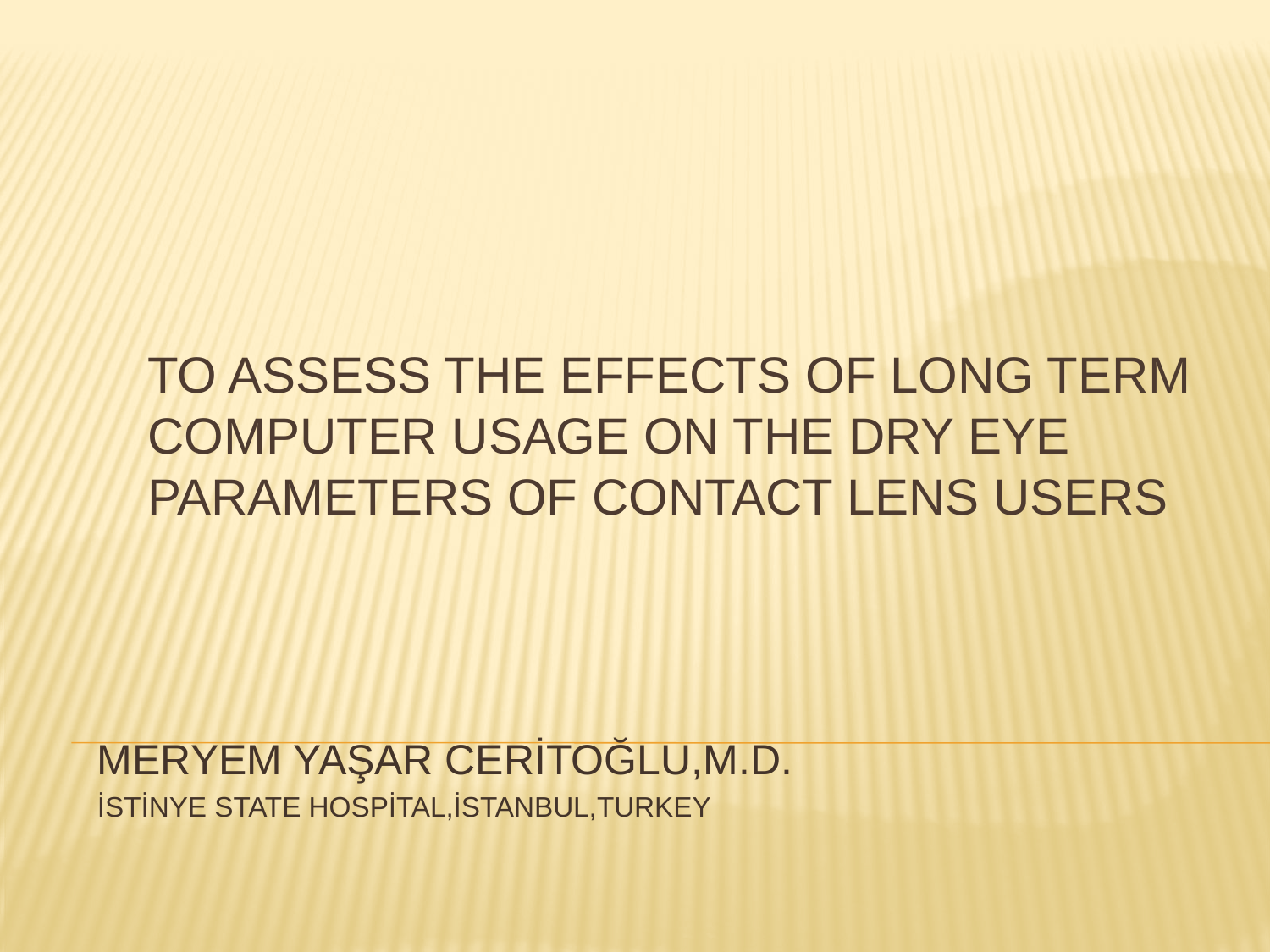

# To assess the effects of long term computer usage on the dry eye parameters of contact lens users
MERYEM YAŞAR CERİTOĞLU,M.D.
İSTİNYE STATE HOSPİTAL,İSTANBUL,TURKEY